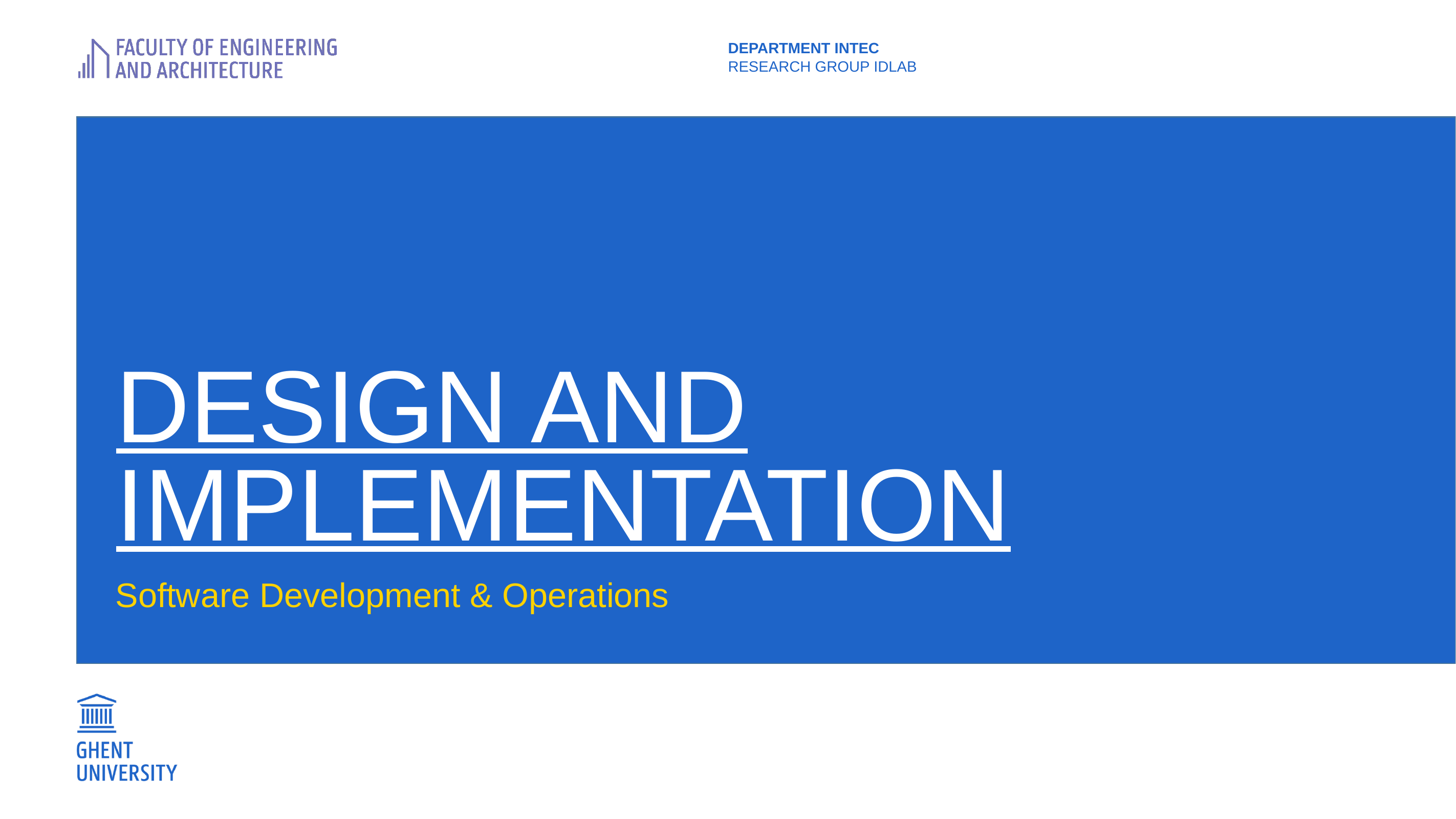

department INTEC
research group IDLab
# Design and implementation
Software Development & Operations